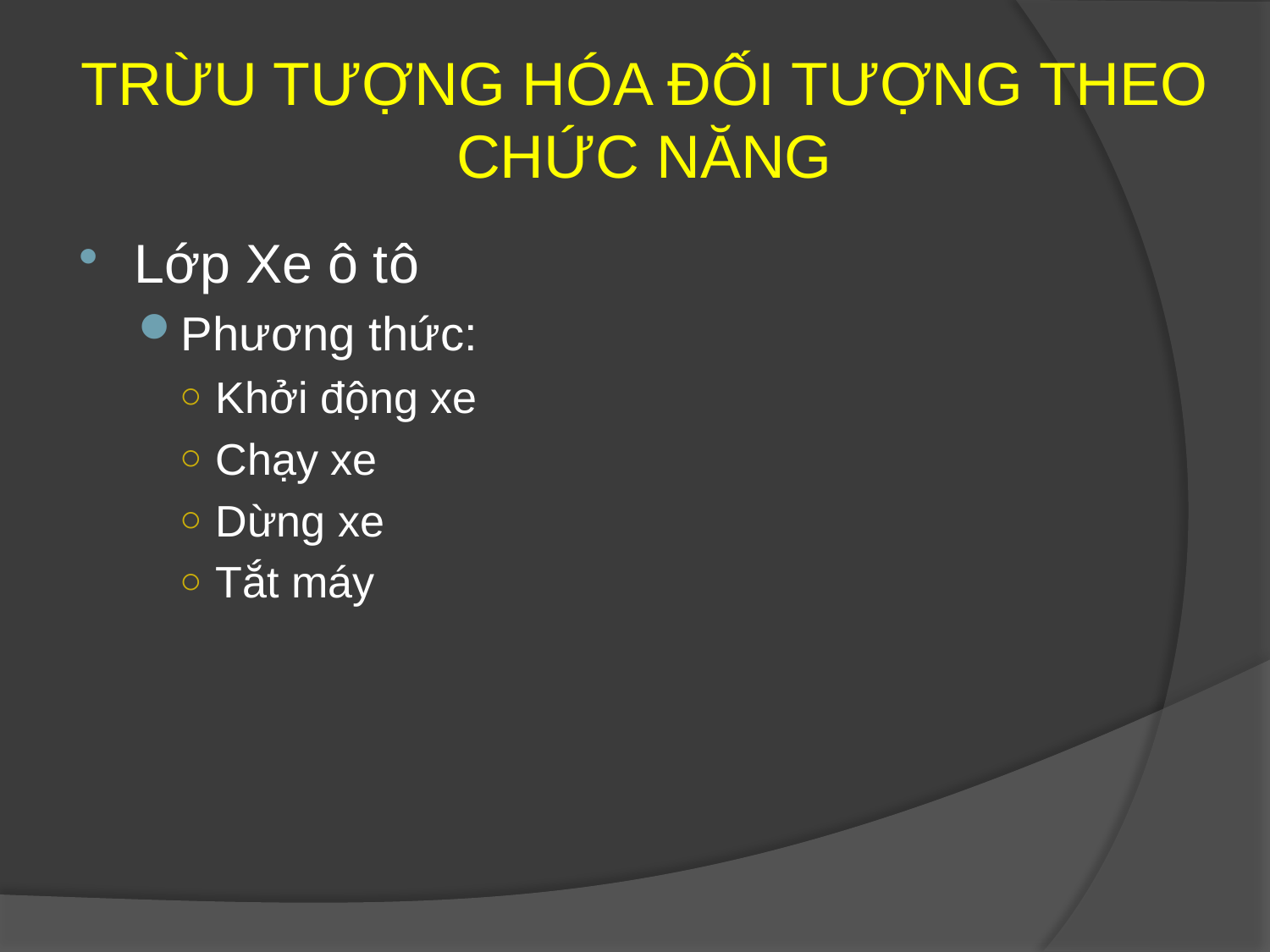

# TRỪU TƯỢNG HÓA ĐỐI TƯỢNG THEO CHỨC NĂNG
Lớp Xe ô tô
Phương thức:
Khởi động xe
Chạy xe
Dừng xe
Tắt máy